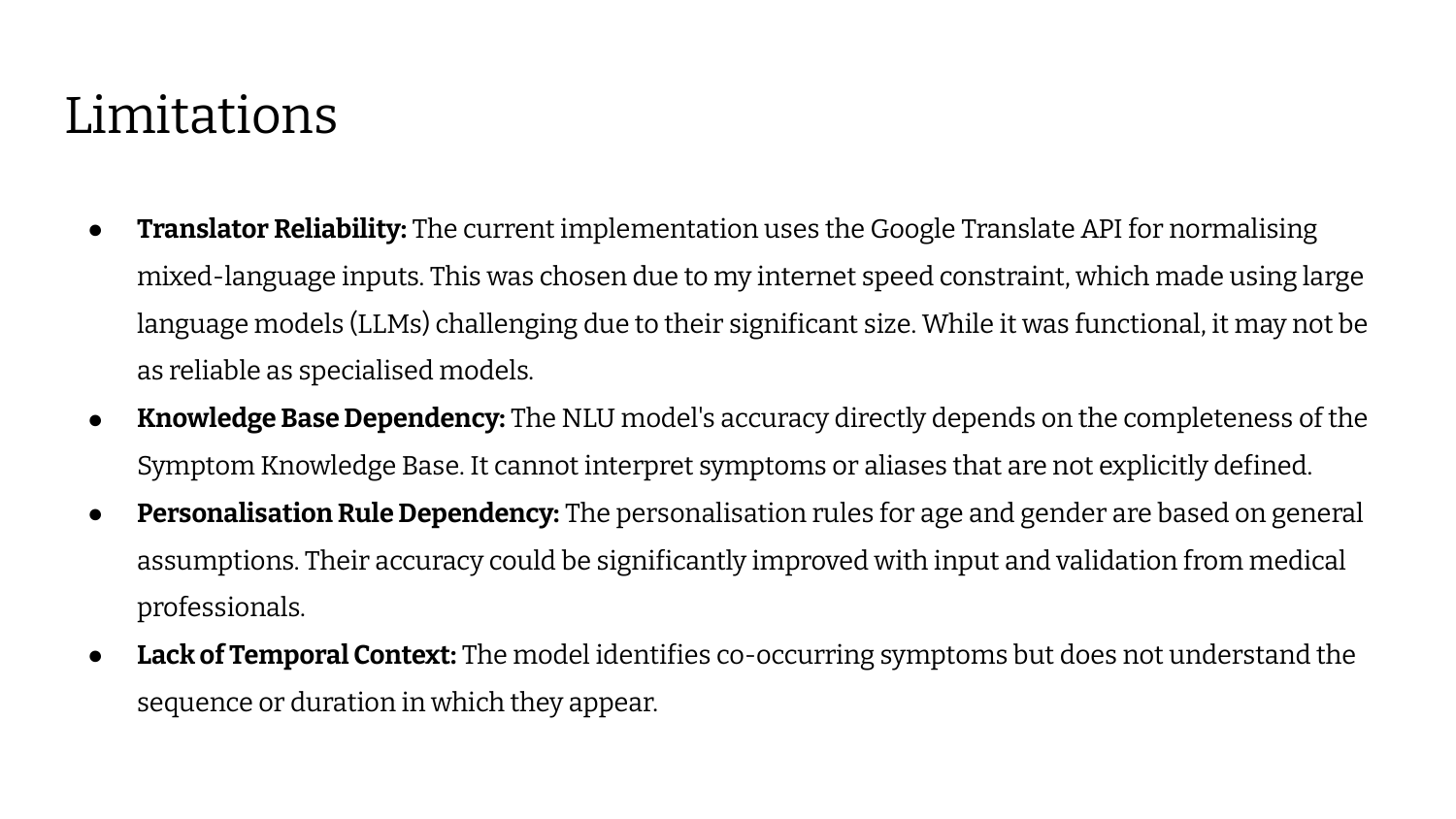

# Limitations
Translator Reliability: The current implementation uses the Google Translate API for normalising mixed-language inputs. This was chosen due to my internet speed constraint, which made using large language models (LLMs) challenging due to their significant size. While it was functional, it may not be as reliable as specialised models.
Knowledge Base Dependency: The NLU model's accuracy directly depends on the completeness of the Symptom Knowledge Base. It cannot interpret symptoms or aliases that are not explicitly defined.
Personalisation Rule Dependency: The personalisation rules for age and gender are based on general assumptions. Their accuracy could be significantly improved with input and validation from medical professionals.
Lack of Temporal Context: The model identifies co-occurring symptoms but does not understand the sequence or duration in which they appear.